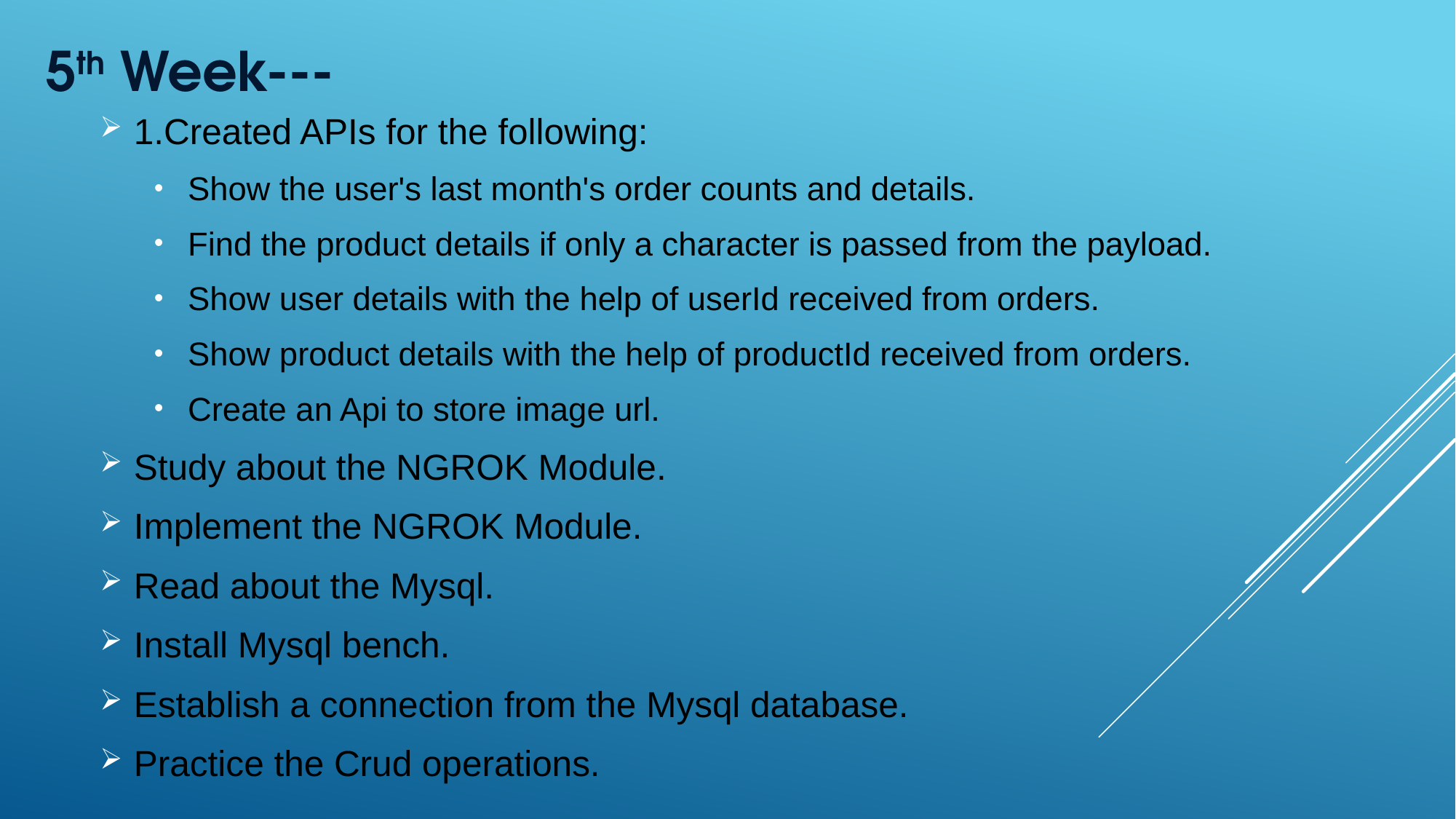

5th Week---
1.Created APIs for the following:
Show the user's last month's order counts and details.
Find the product details if only a character is passed from the payload.
Show user details with the help of userId received from orders.
Show product details with the help of productId received from orders.
Create an Api to store image url.
Study about the NGROK Module.
Implement the NGROK Module.
Read about the Mysql.
Install Mysql bench.
Establish a connection from the Mysql database.
Practice the Crud operations.